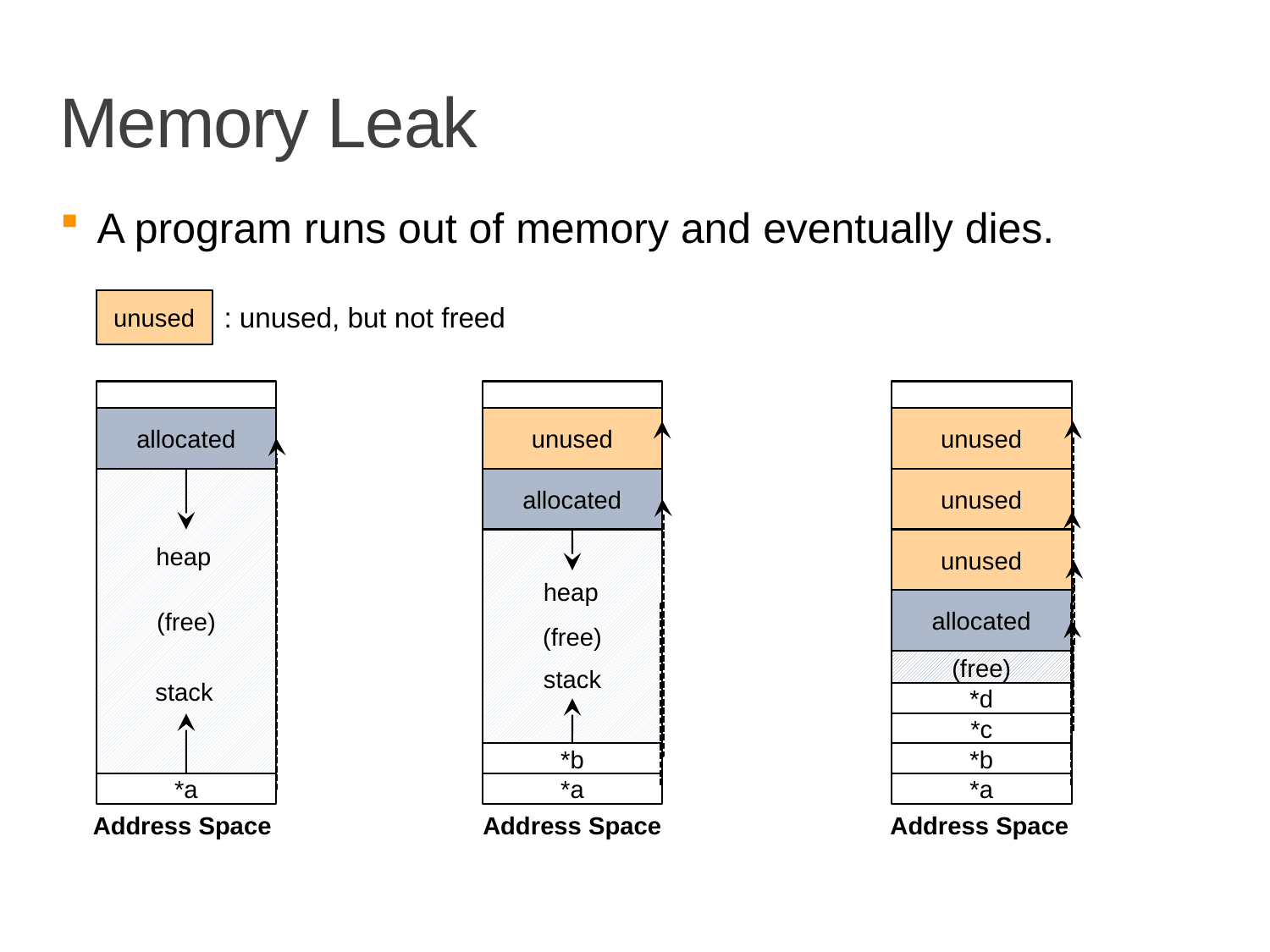

# Memory Leak
A program runs out of memory and eventually dies.
unused
: unused, but not freed

allocated
(free)
heap
stack
*a
Address Space

unused
allocated
(free)
heap
stack
*b
*a
Address Space

unused
unused
unused
heap
allocated
(free)
*d
*c
*b
*a
Address Space